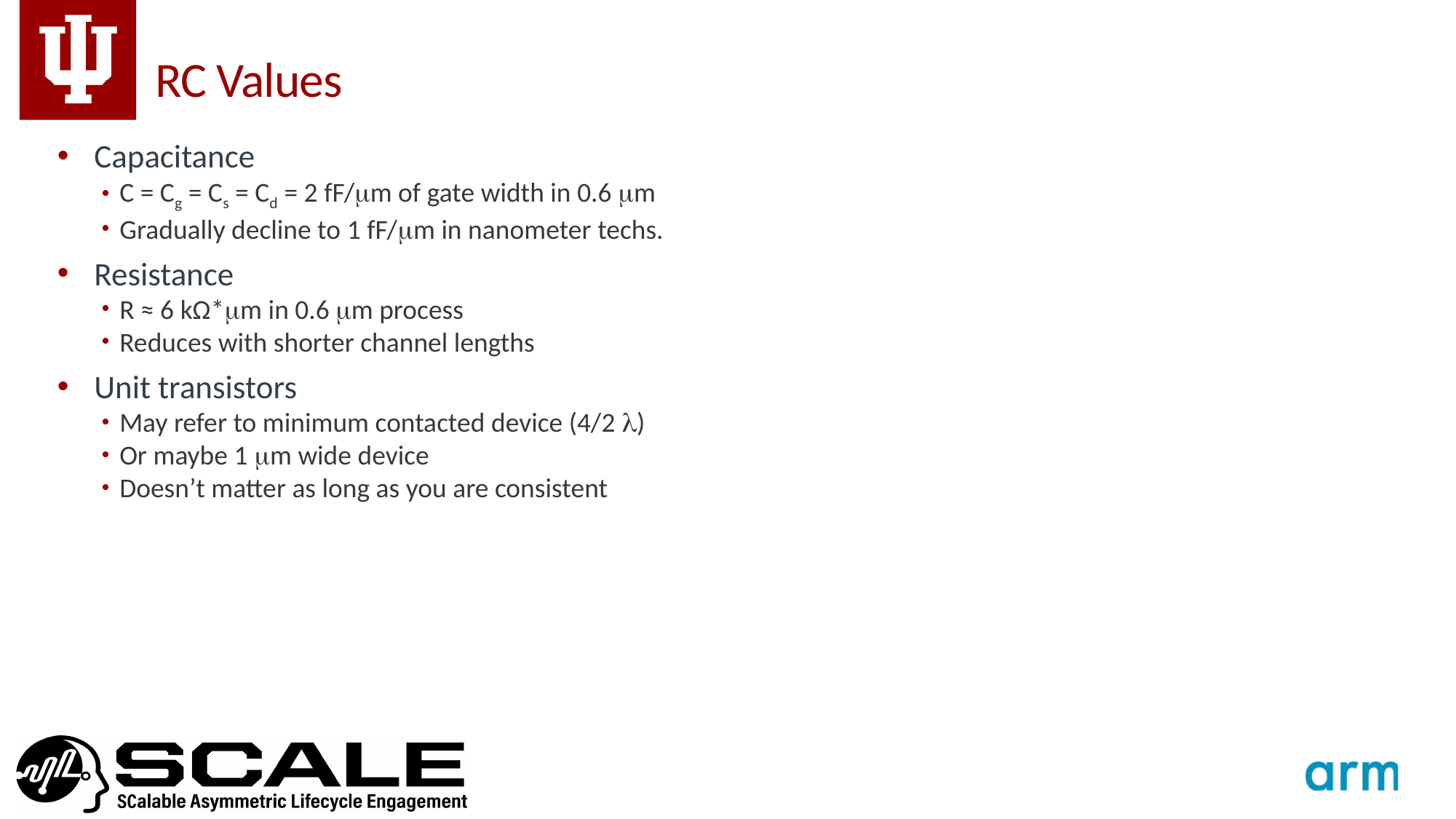

# RC Values
Capacitance
C = Cg = Cs = Cd = 2 fF/μm of gate width in 0.6 μm
Gradually decline to 1 fF/μm in nanometer techs.
Resistance
R ≈ 6 kΩ*μm in 0.6 μm process
Reduces with shorter channel lengths
Unit transistors
May refer to minimum contacted device (4/2 λ)
Or maybe 1 μm wide device
Doesn’t matter as long as you are consistent